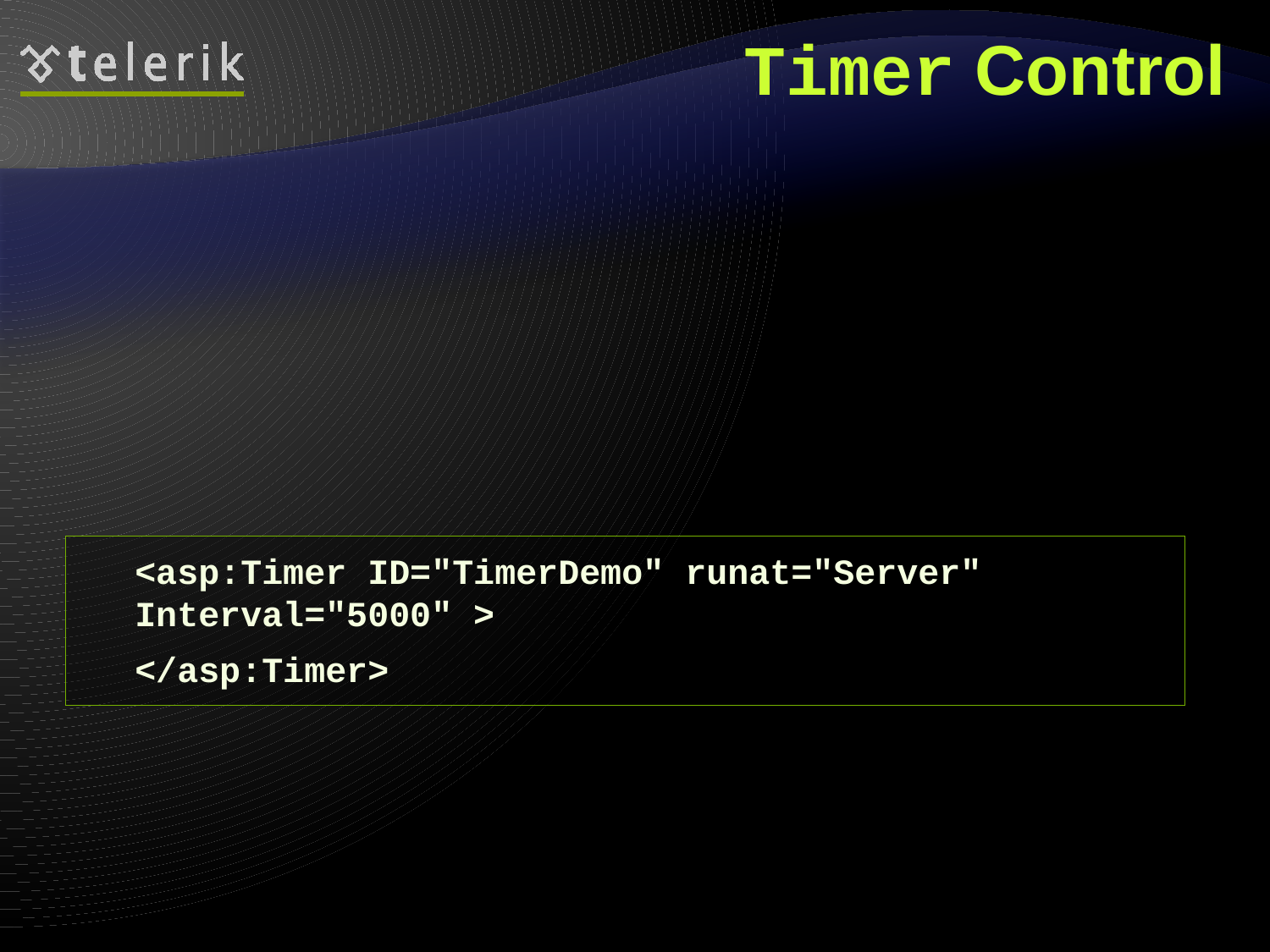

# Timer Control
<asp:Timer> control
Added as a trigger of an update panel
Refreshes panel when timer interval expires
<asp:Timer ID="TimerDemo" runat="Server" Interval="5000" >
</asp:Timer>